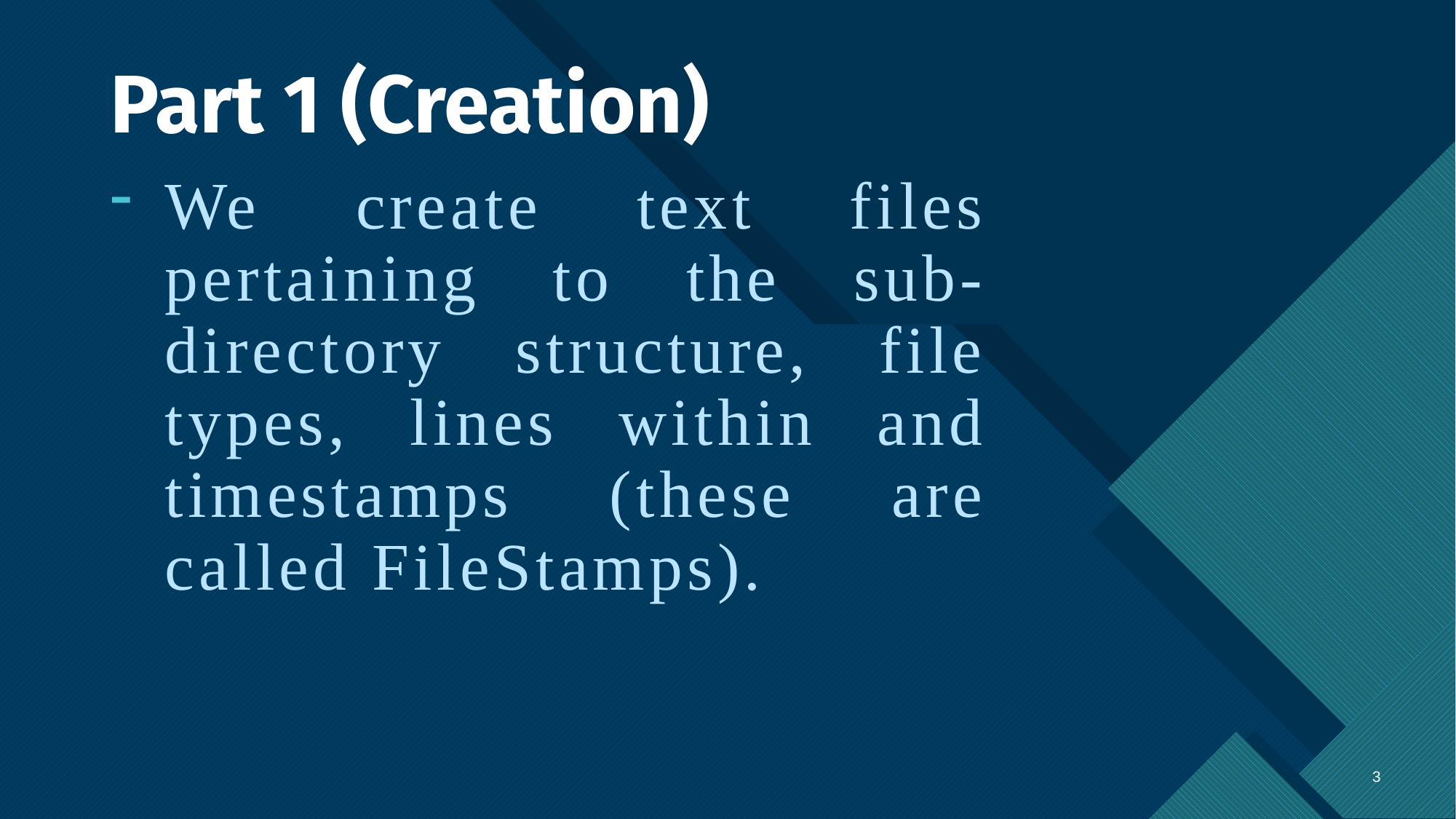

# Part 1 (Creation)
We create text files pertaining to the sub-directory structure, file types, lines within and timestamps (these are called FileStamps).
3